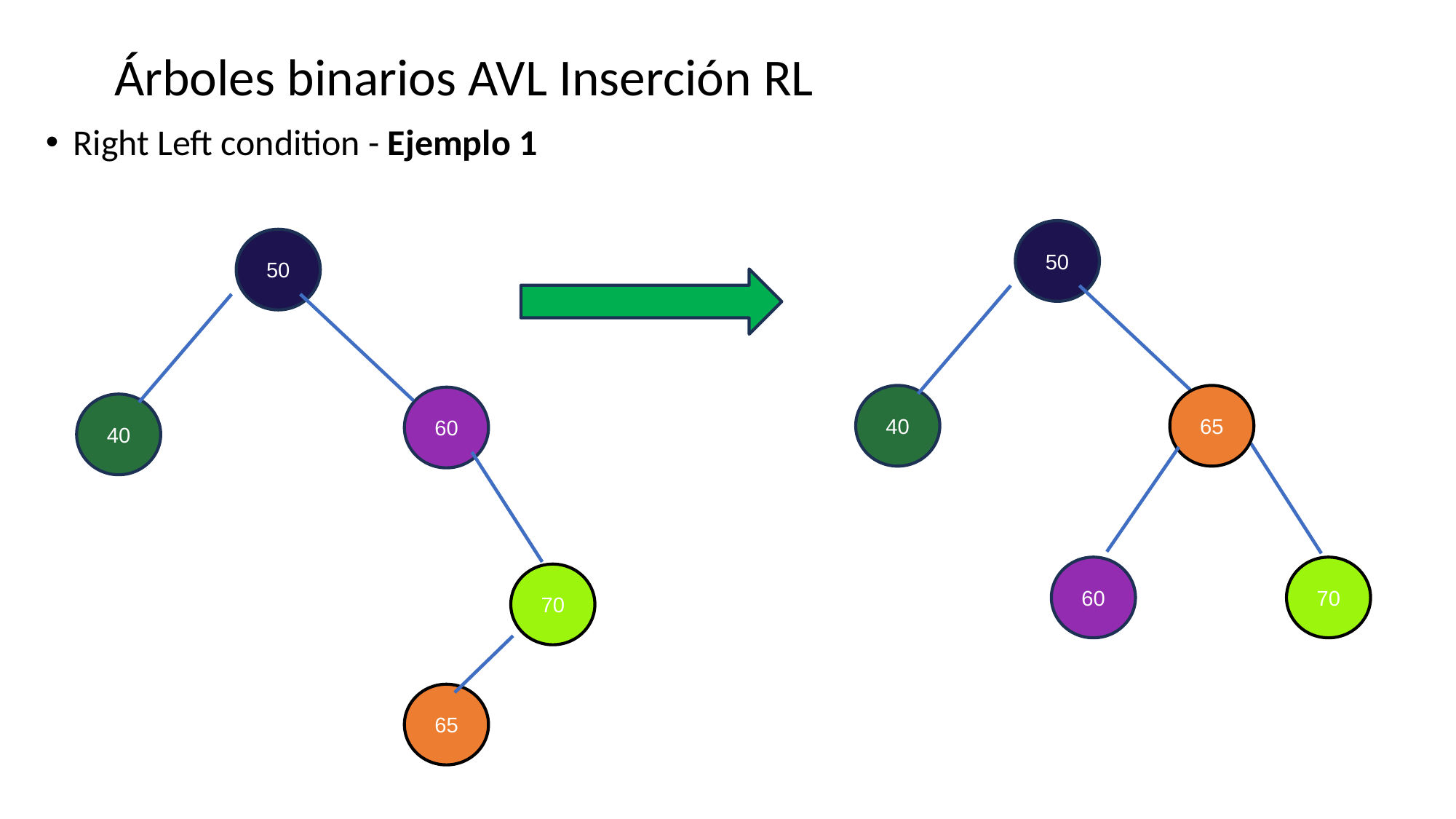

# Árboles binarios AVL Inserción RL
Right Left condition - Ejemplo 1
50
50

65
40
60
40
70
60
70
65